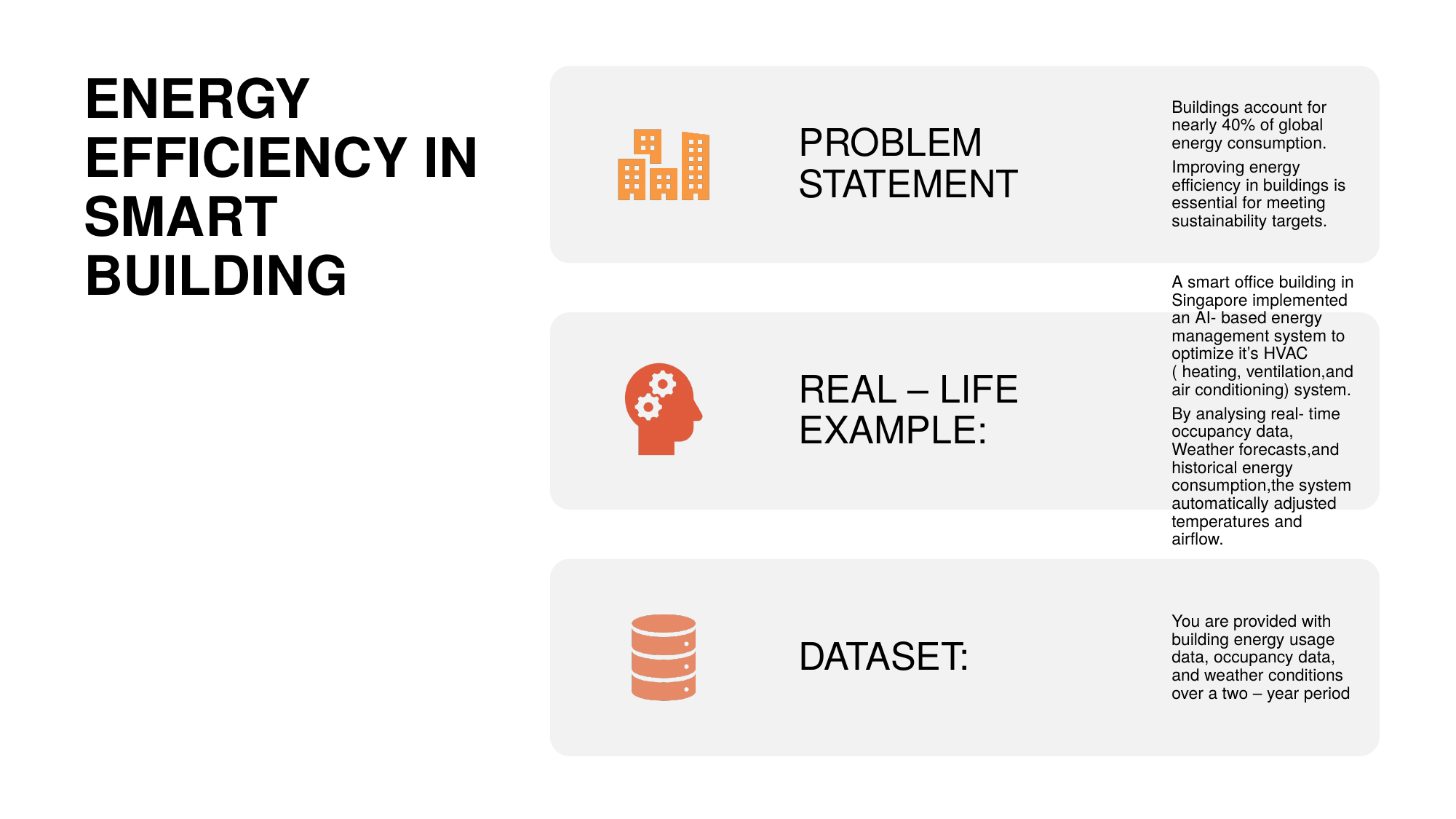

# ENERGY EFFICIENCY IN SMART BUILDING
PROBLEM STATEMENT
Buildings account for nearly 40% of global energy consumption.
Improving energy efficiency in buildings is essential for meeting sustainability targets.
REAL – LIFE EXAMPLE:
A smart office building in Singapore implemented an AI- based energy management system to optimize it’s HVAC ( heating, ventilation,and air conditioning) system.
By analysing real- time occupancy data, Weather forecasts,and historical energy consumption,the system automatically adjusted temperatures and airflow.
DATASET:
You are provided with building energy usage data, occupancy data, and weather conditions over a two – year period